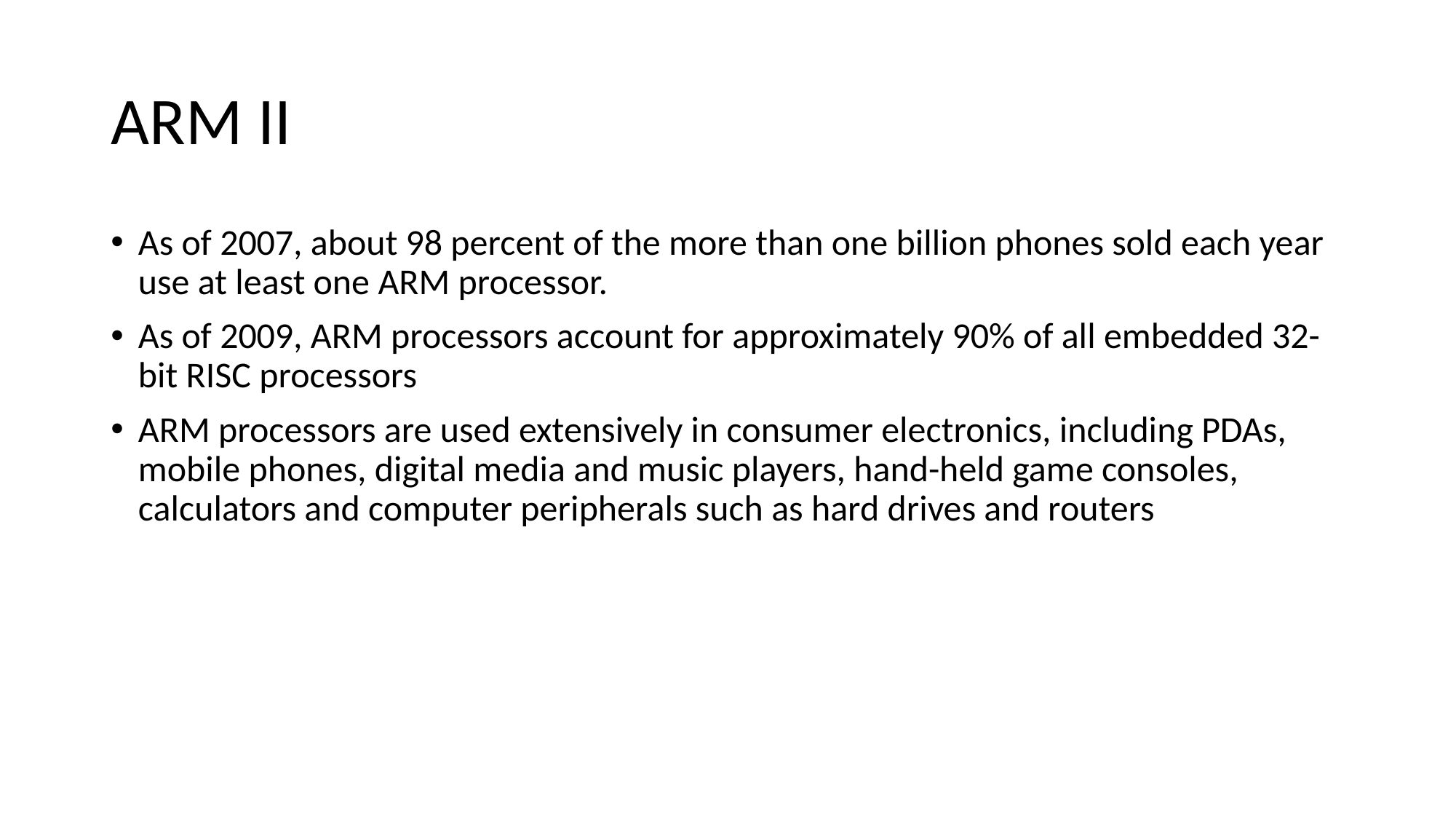

ARM II
As of 2007, about 98 percent of the more than one billion phones sold each year use at least one ARM processor.
As of 2009, ARM processors account for approximately 90% of all embedded 32-bit RISC processors
ARM processors are used extensively in consumer electronics, including PDAs, mobile phones, digital media and music players, hand-held game consoles, calculators and computer peripherals such as hard drives and routers